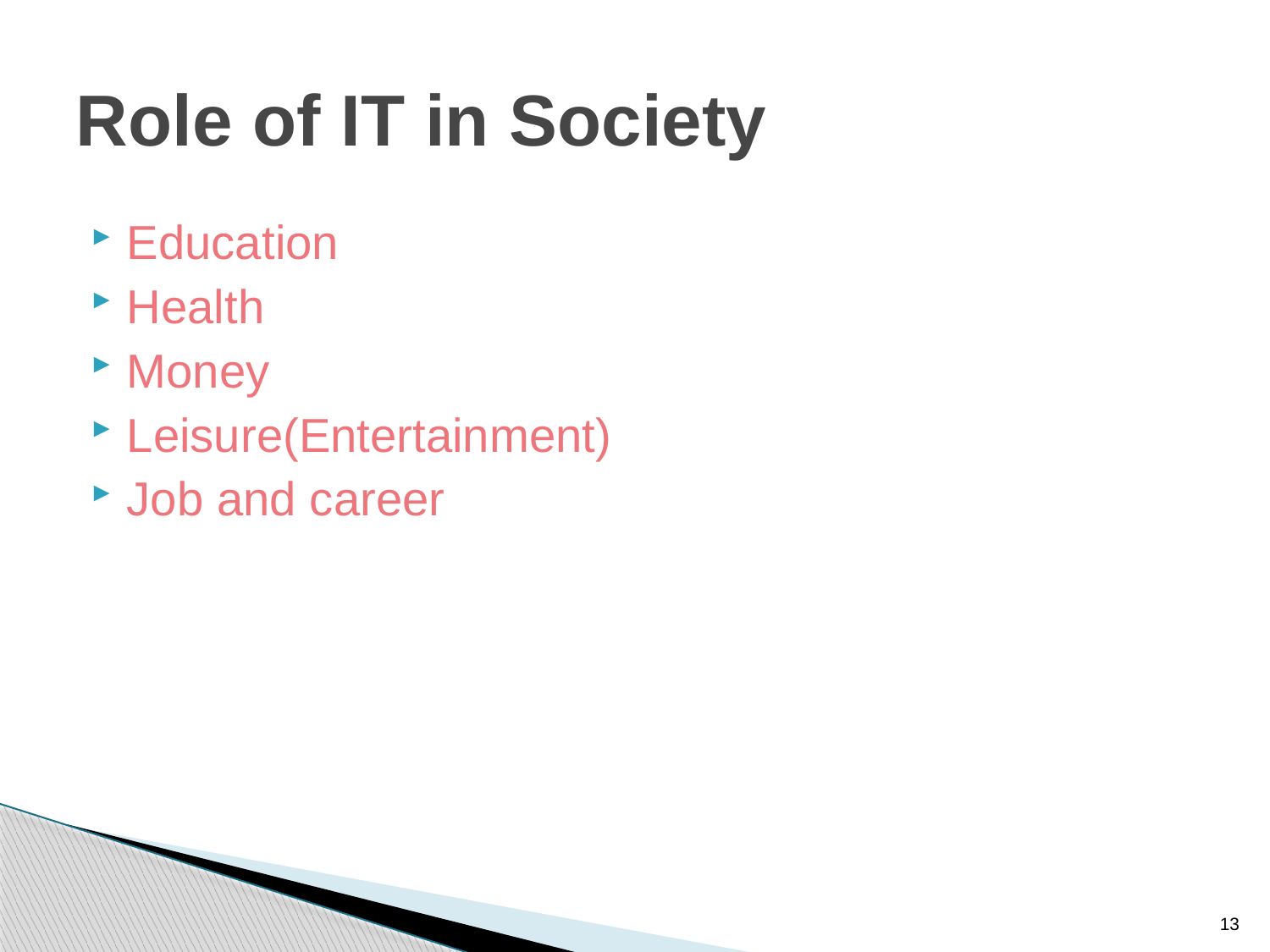

# Role of IT in Society
Education
Health
Money
Leisure(Entertainment)
Job and career

13